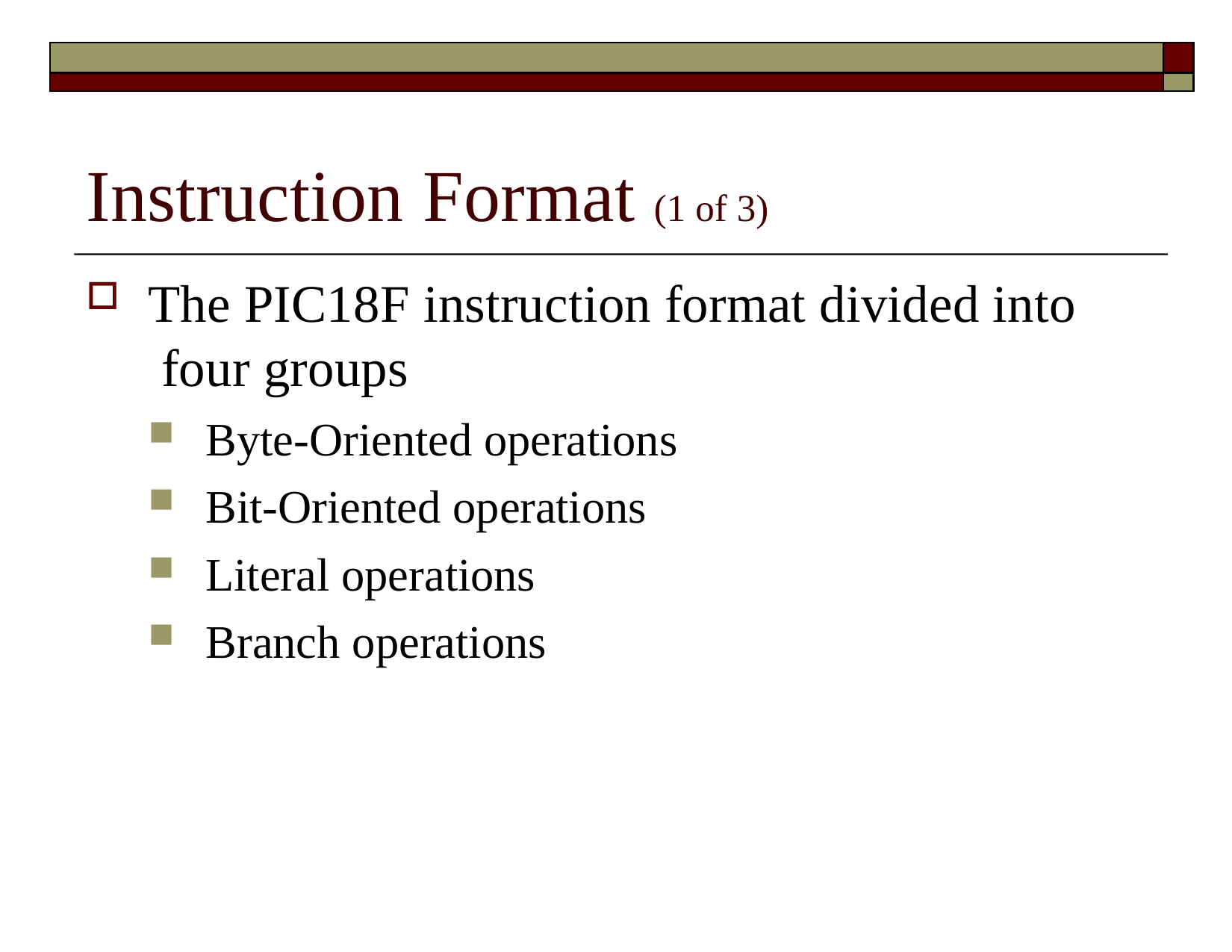

|  |  |
| --- | --- |
|  |  |
# Instruction Format (1 of 3)
The PIC18F instruction format divided into  four groups
Byte-Oriented operations
Bit-Oriented operations
Literal operations
Branch operations